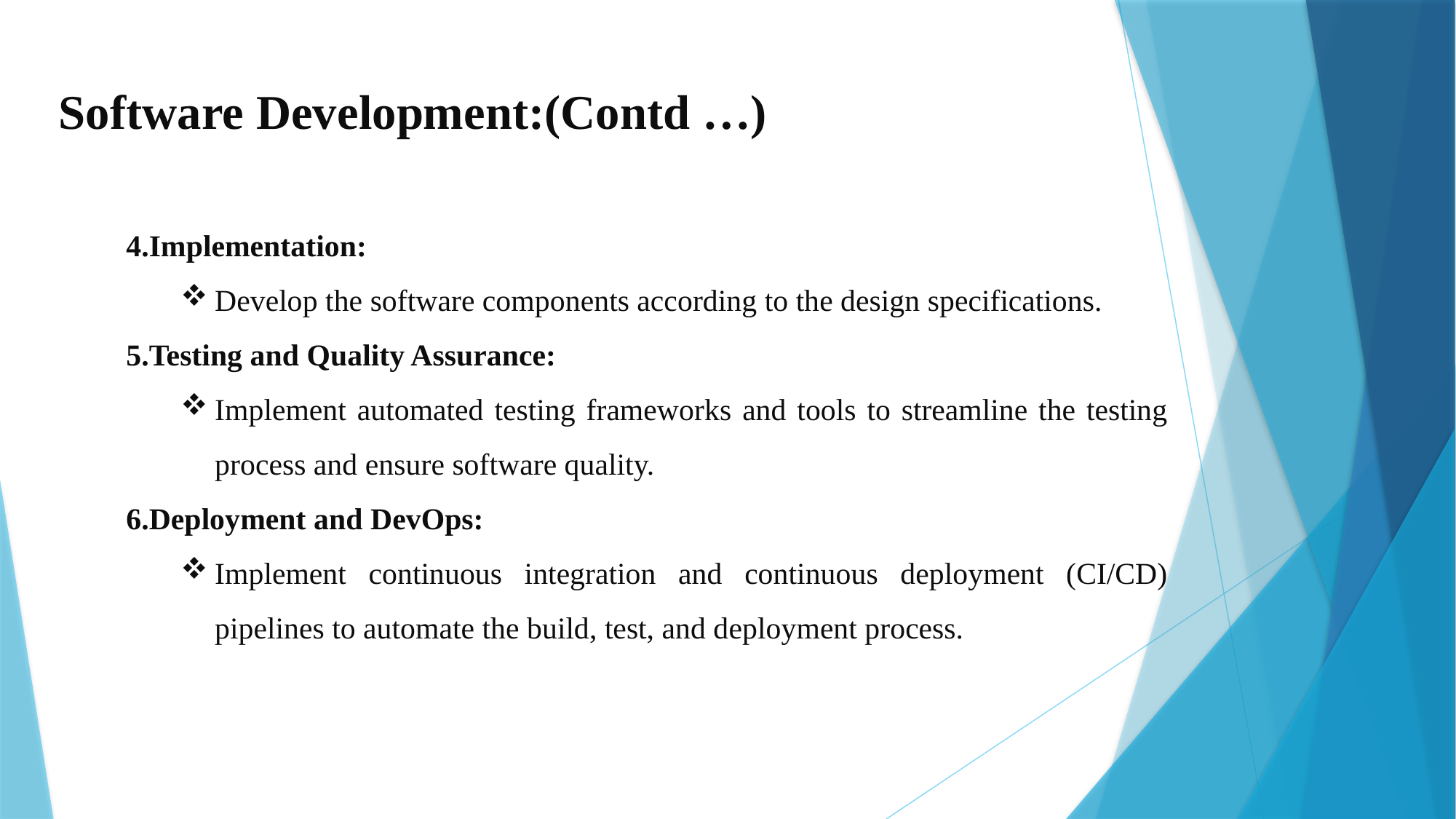

Software Development:(Contd …)
4.Implementation:
Develop the software components according to the design specifications.
5.Testing and Quality Assurance:
Implement automated testing frameworks and tools to streamline the testing process and ensure software quality.
6.Deployment and DevOps:
Implement continuous integration and continuous deployment (CI/CD) pipelines to automate the build, test, and deployment process.